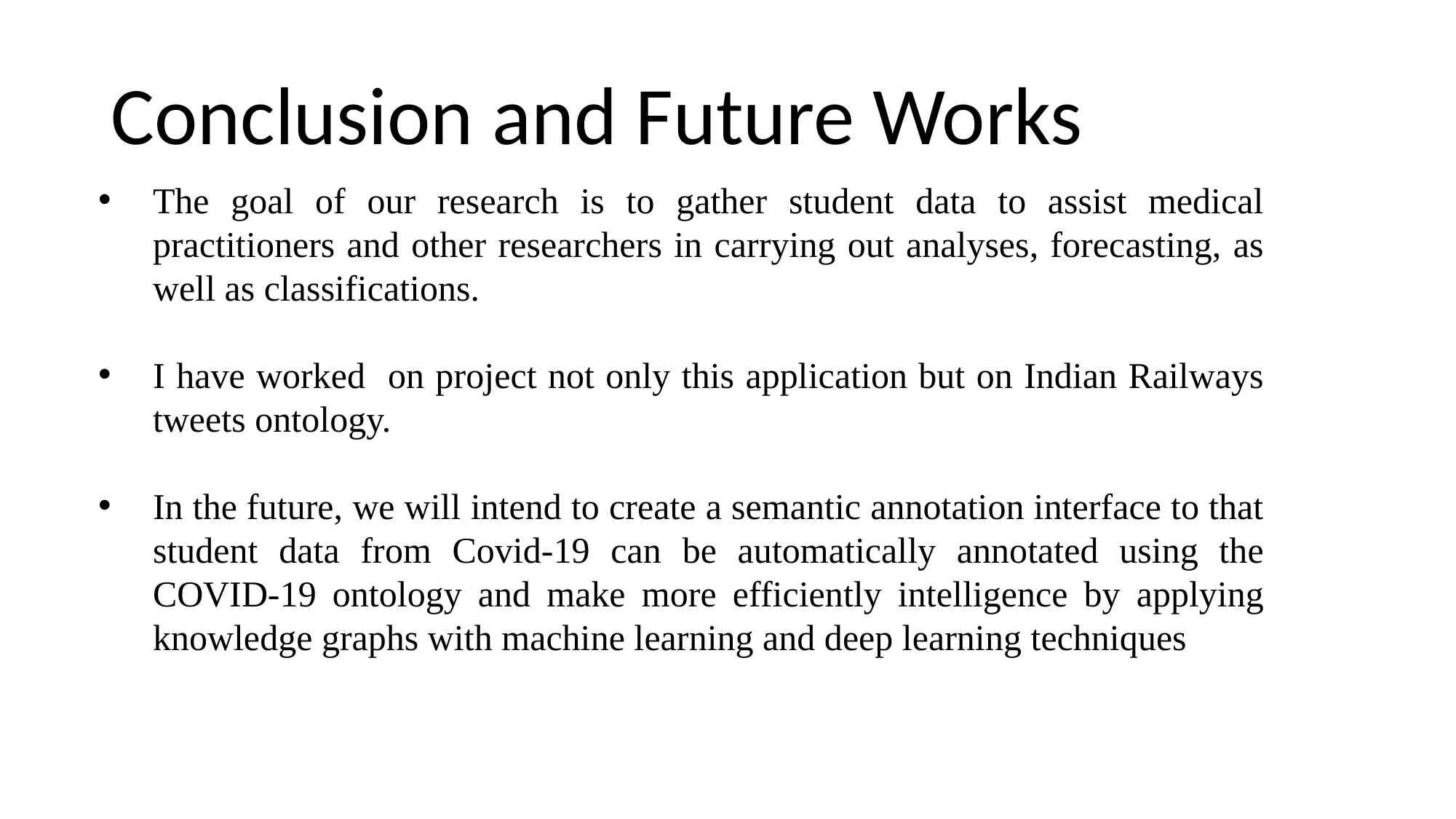

# Conclusion and Future Works
The goal of our research is to gather student data to assist medical practitioners and other researchers in carrying out analyses, forecasting, as well as classifications.

I have worked  on project not only this application but on Indian Railways tweets ontology.

In the future, we will intend to create a semantic annotation interface to that student data from Covid-19 can be automatically annotated using the COVID-19 ontology and make more efficiently intelligence by applying knowledge graphs with machine learning and deep learning techniques